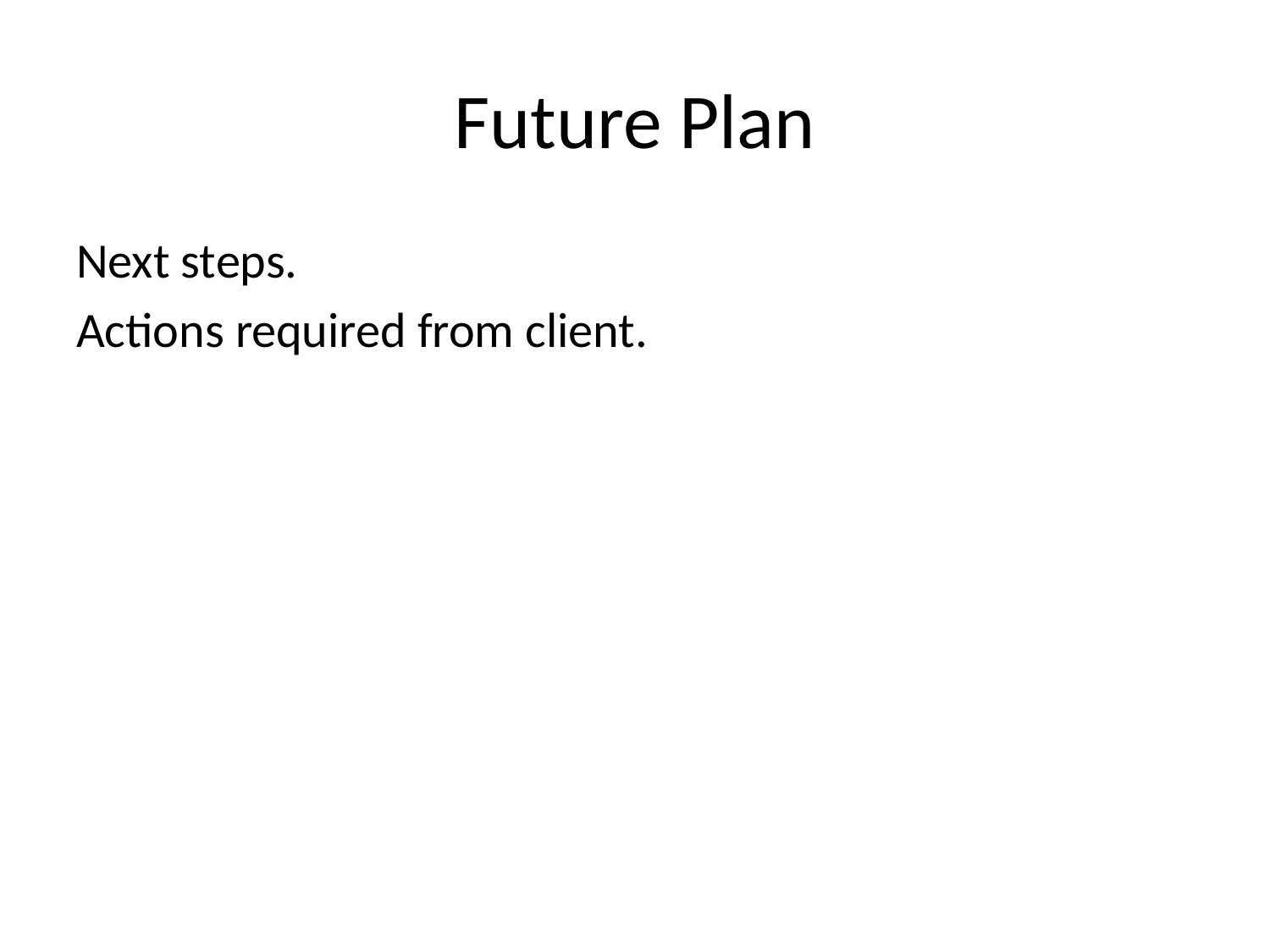

# Future Plan
Next steps.
Actions required from client.